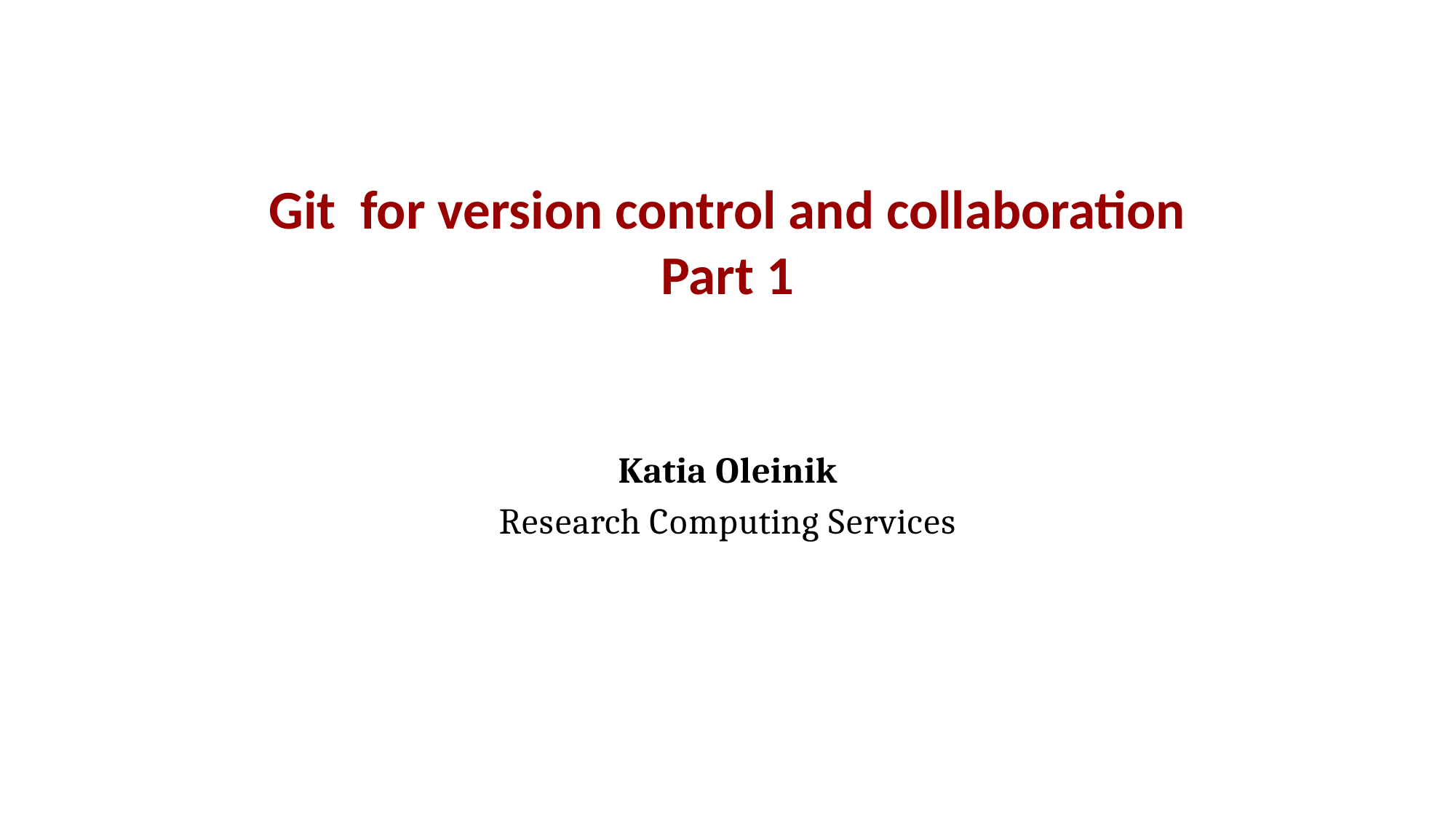

# Git  for version control and collaboration Part 1
Katia Oleinik
Research Computing Services